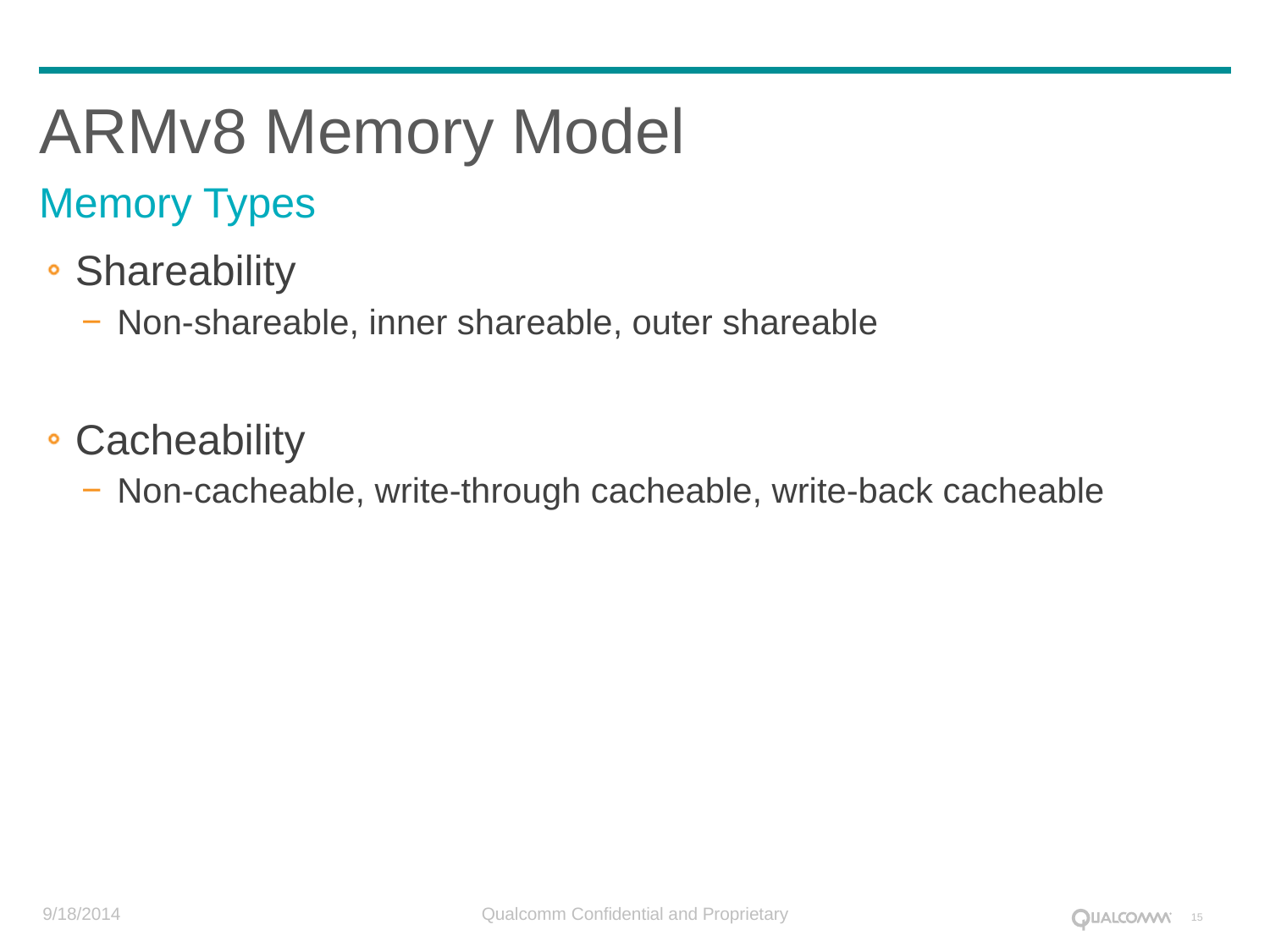

# ARMv8 Memory Model
Memory Types
Shareability
Non-shareable, inner shareable, outer shareable

Cacheability
Non-cacheable, write-through cacheable, write-back cacheable